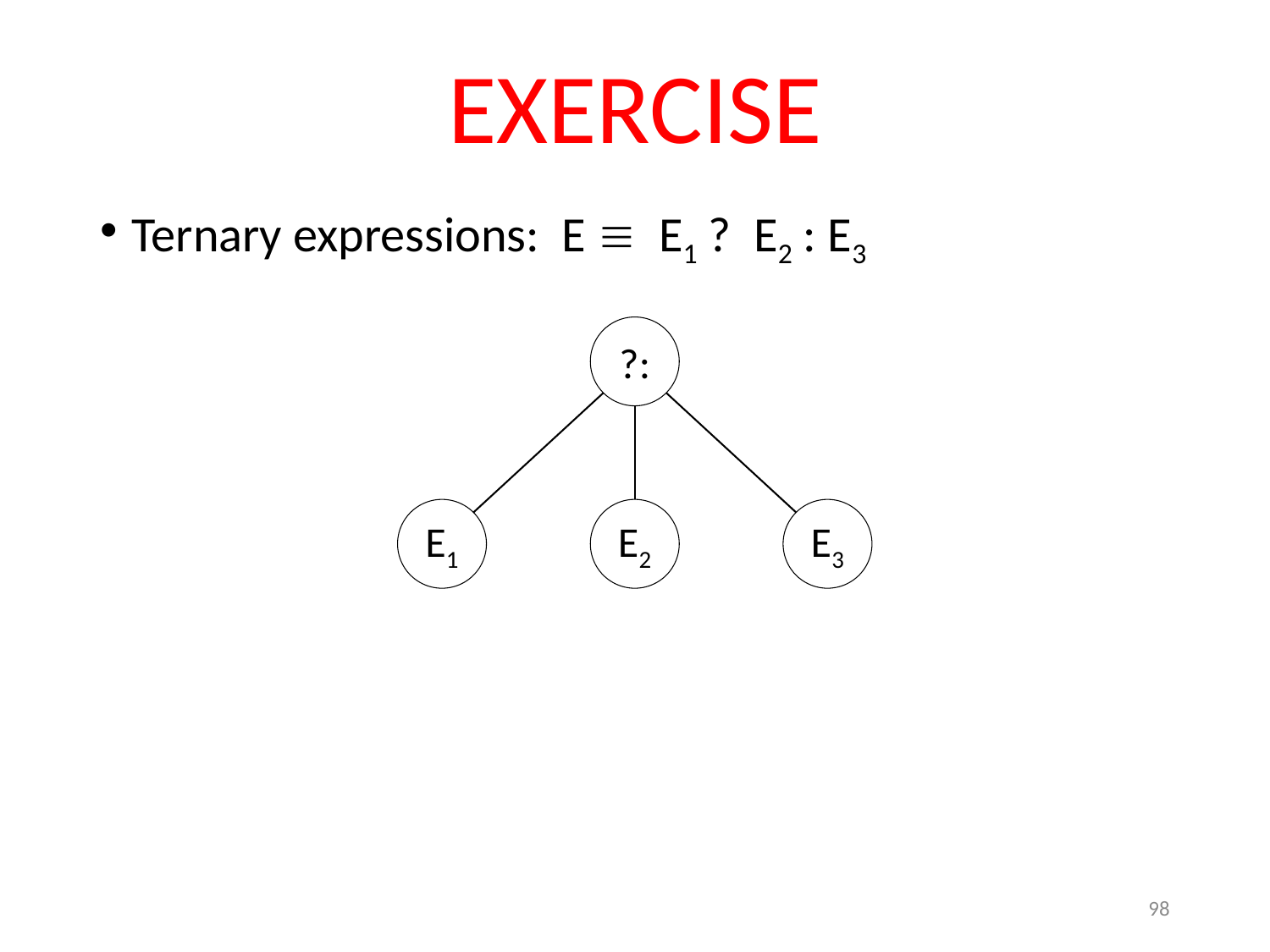

# EXERCISE
Ternary expressions:  E ≡  E1 ?  E2 : E3
?:
E1
E2
E3
98